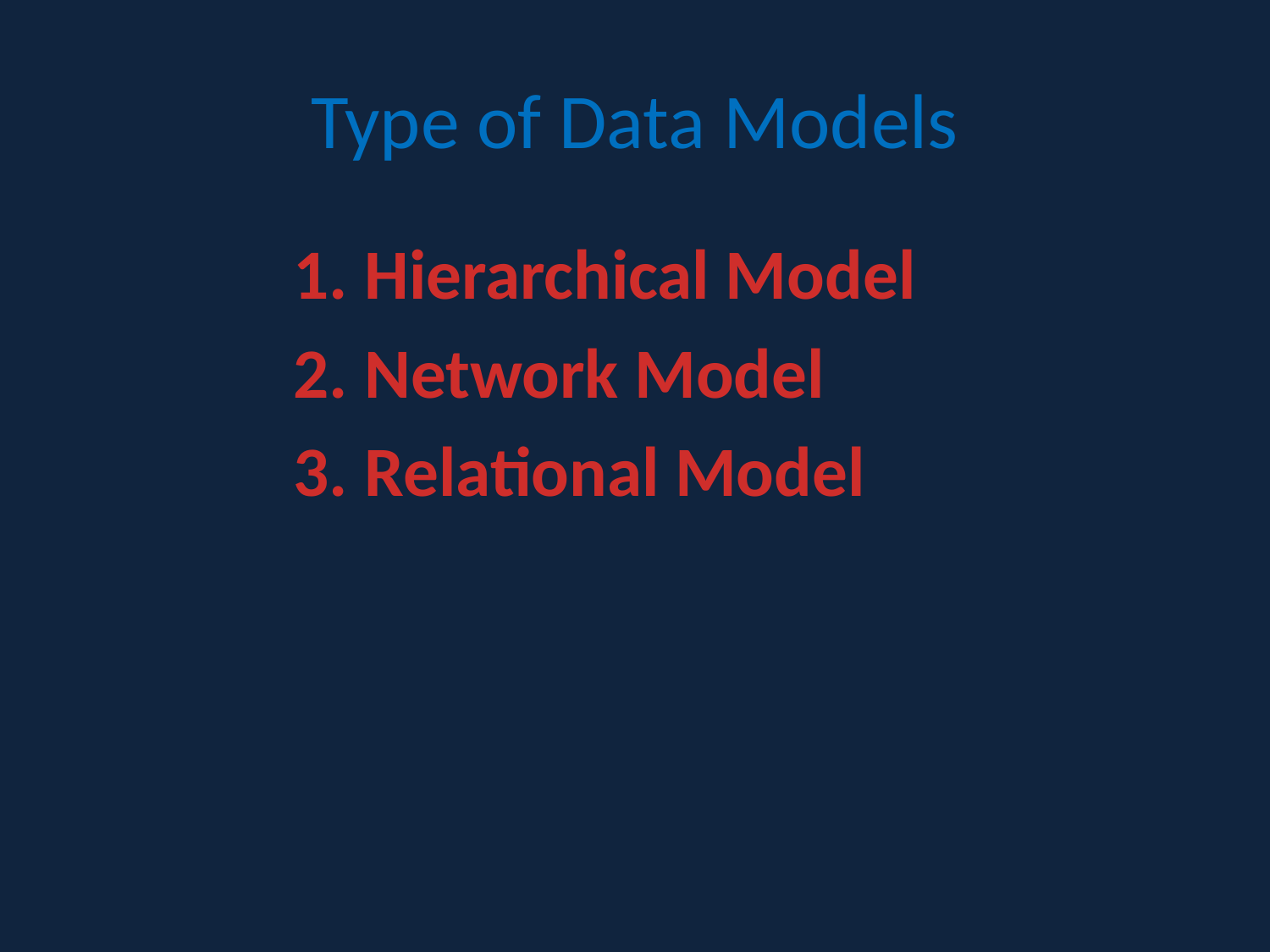

# Type of Data Models
Hierarchical Model
Network Model
Relational Model